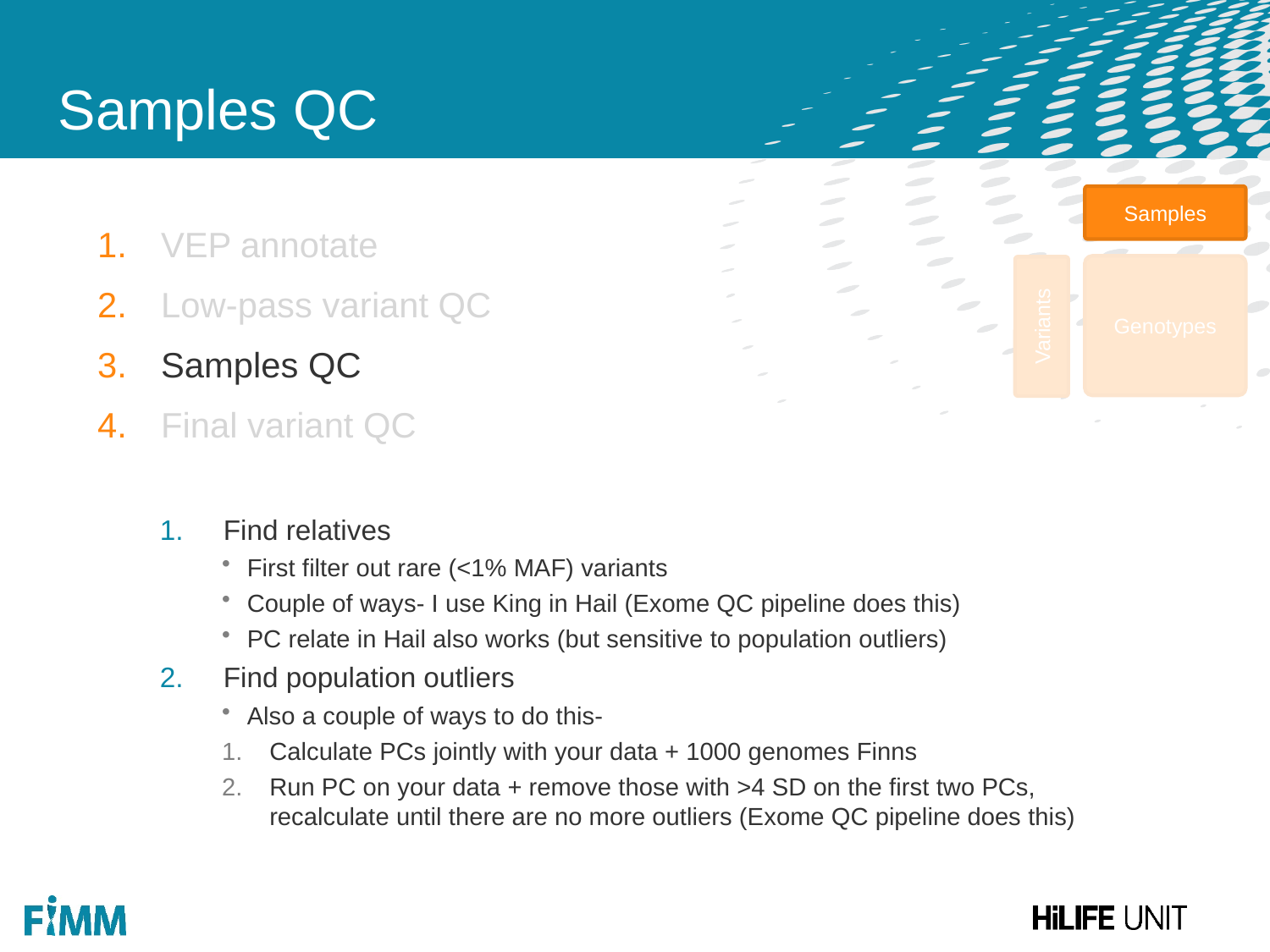

# Samples QC
VEP annotate
Low-pass variant QC
Samples QC
Final variant QC

Find relatives
First filter out rare (<1% MAF) variants
Couple of ways- I use King in Hail (Exome QC pipeline does this)
PC relate in Hail also works (but sensitive to population outliers)
Find population outliers
Also a couple of ways to do this-
Calculate PCs jointly with your data + 1000 genomes Finns
Run PC on your data + remove those with >4 SD on the first two PCs, recalculate until there are no more outliers (Exome QC pipeline does this)
Samples
Genotypes
Variants